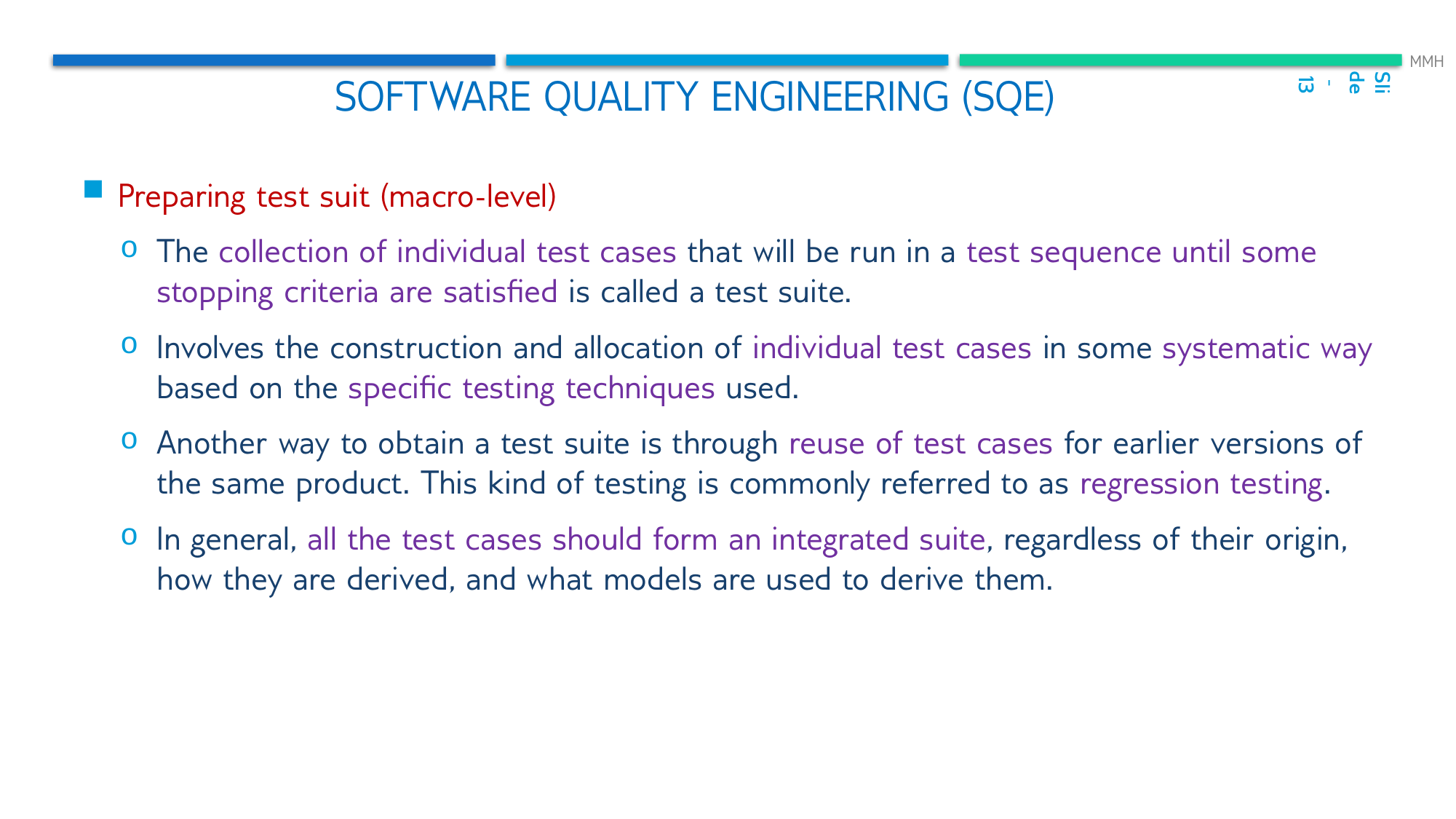

Slide - 13
    MMH
Software quality engineering (SQE)
Preparing test suit (macro-level)
The collection of individual test cases that will be run in a test sequence until some stopping criteria are satisfied is called a test suite.
Involves the construction and allocation of individual test cases in some systematic way based on the specific testing techniques used.
Another way to obtain a test suite is through reuse of test cases for earlier versions of the same product. This kind of testing is commonly referred to as regression testing.
In general, all the test cases should form an integrated suite, regardless of their origin, how they are derived, and what models are used to derive them.